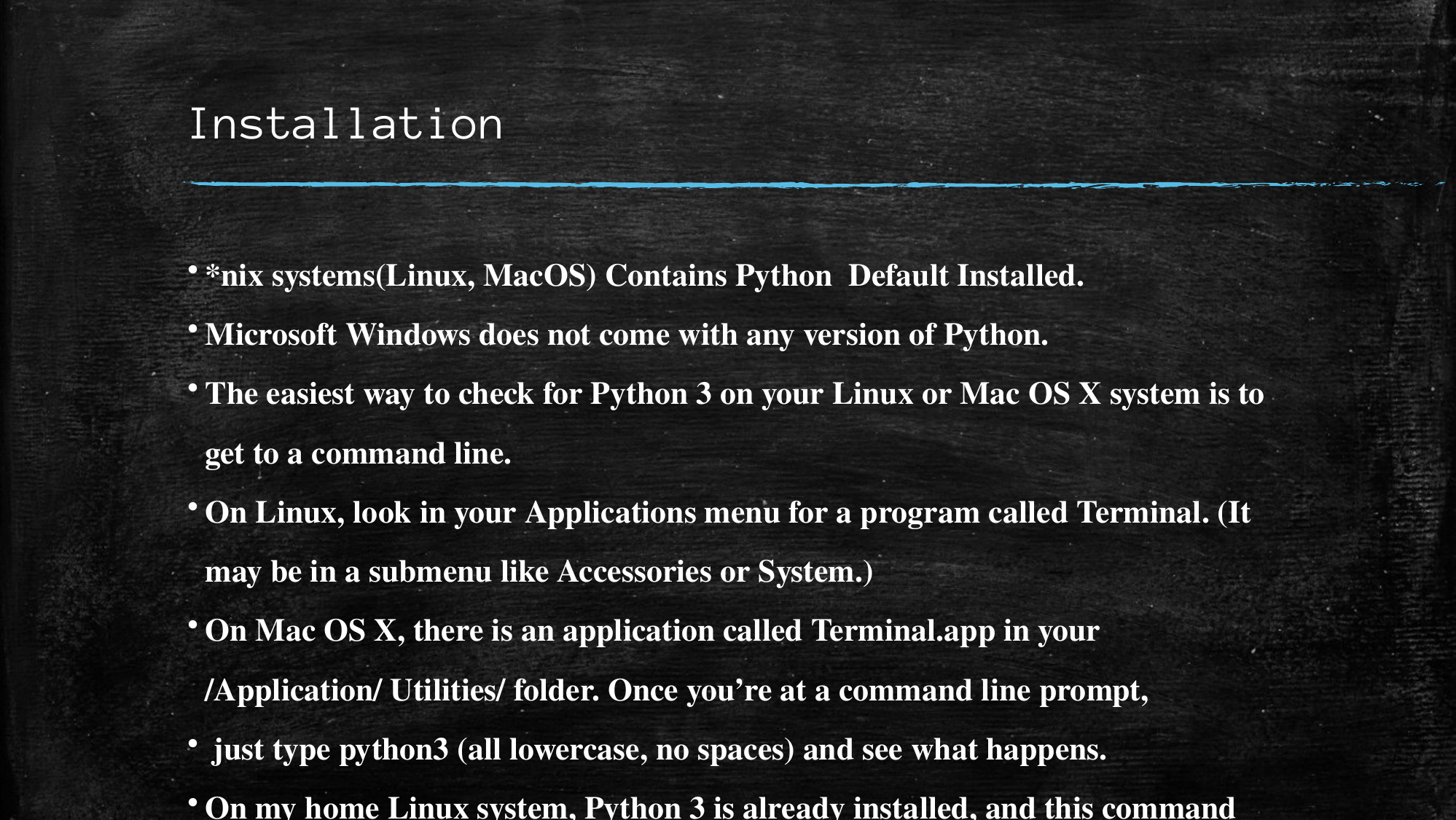

# Installation
*nix systems(Linux, MacOS) Contains Python  Default Installed.
Microsoft Windows does not come with any version of Python.
The easiest way to check for Python 3 on your Linux or Mac OS X system is to get to a command line.
On Linux, look in your Applications menu for a program called Terminal. (It may be in a submenu like Accessories or System.)
On Mac OS X, there is an application called Terminal.app in your /Application/ Utilities/ folder. Once you’re at a command line prompt,
 just type python3 (all lowercase, no spaces) and see what happens.
On my home Linux system, Python 3 is already installed, and this command gets me into the Python interactive shell. 3